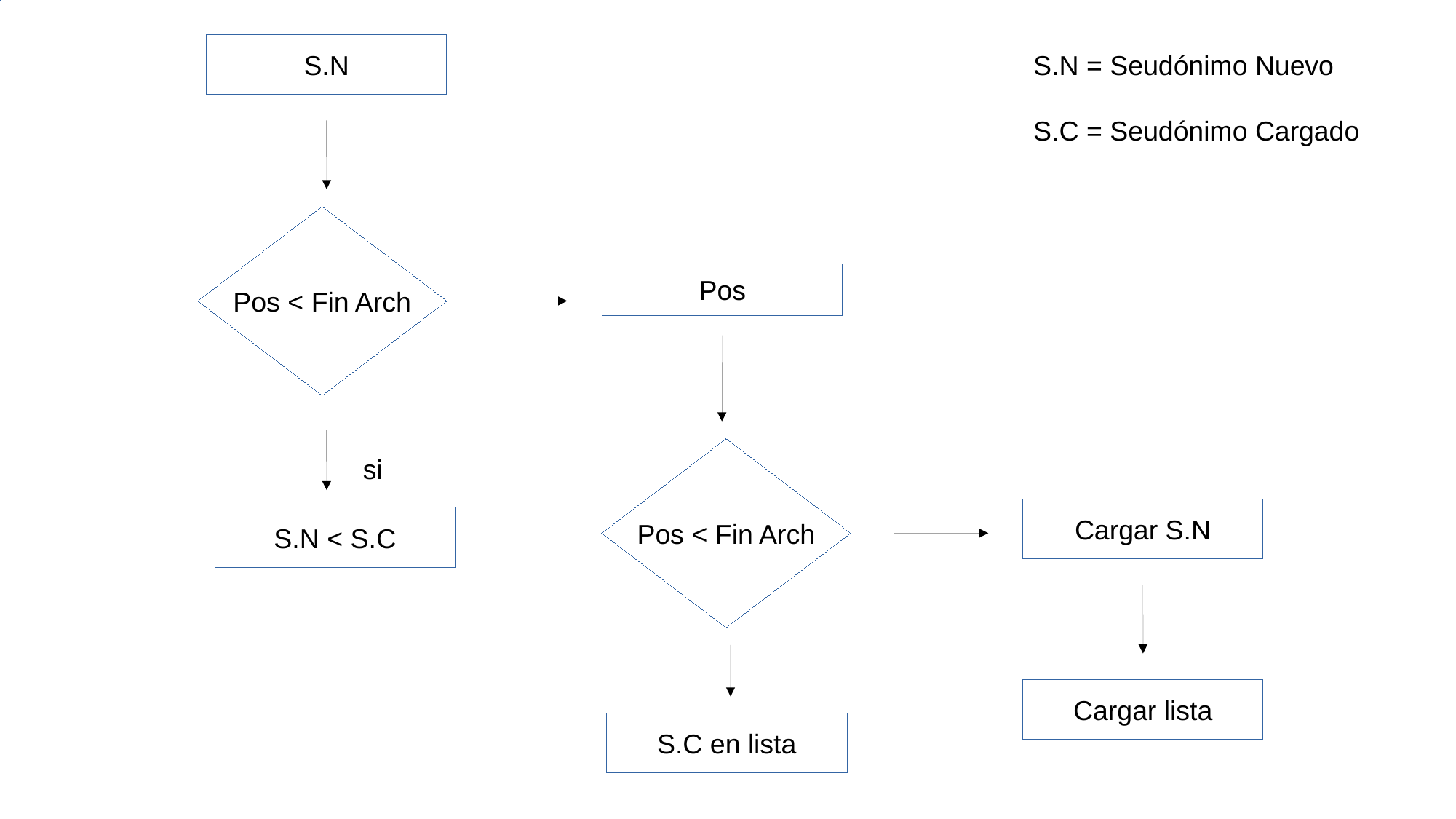

S.N
S.N = Seudónimo Nuevo

S.C = Seudónimo Cargado

Pos < Fin Arch
Pos

Pos < Fin Arch
si
Cargar S.N
S.N < S.C

Cargar lista
S.C en lista